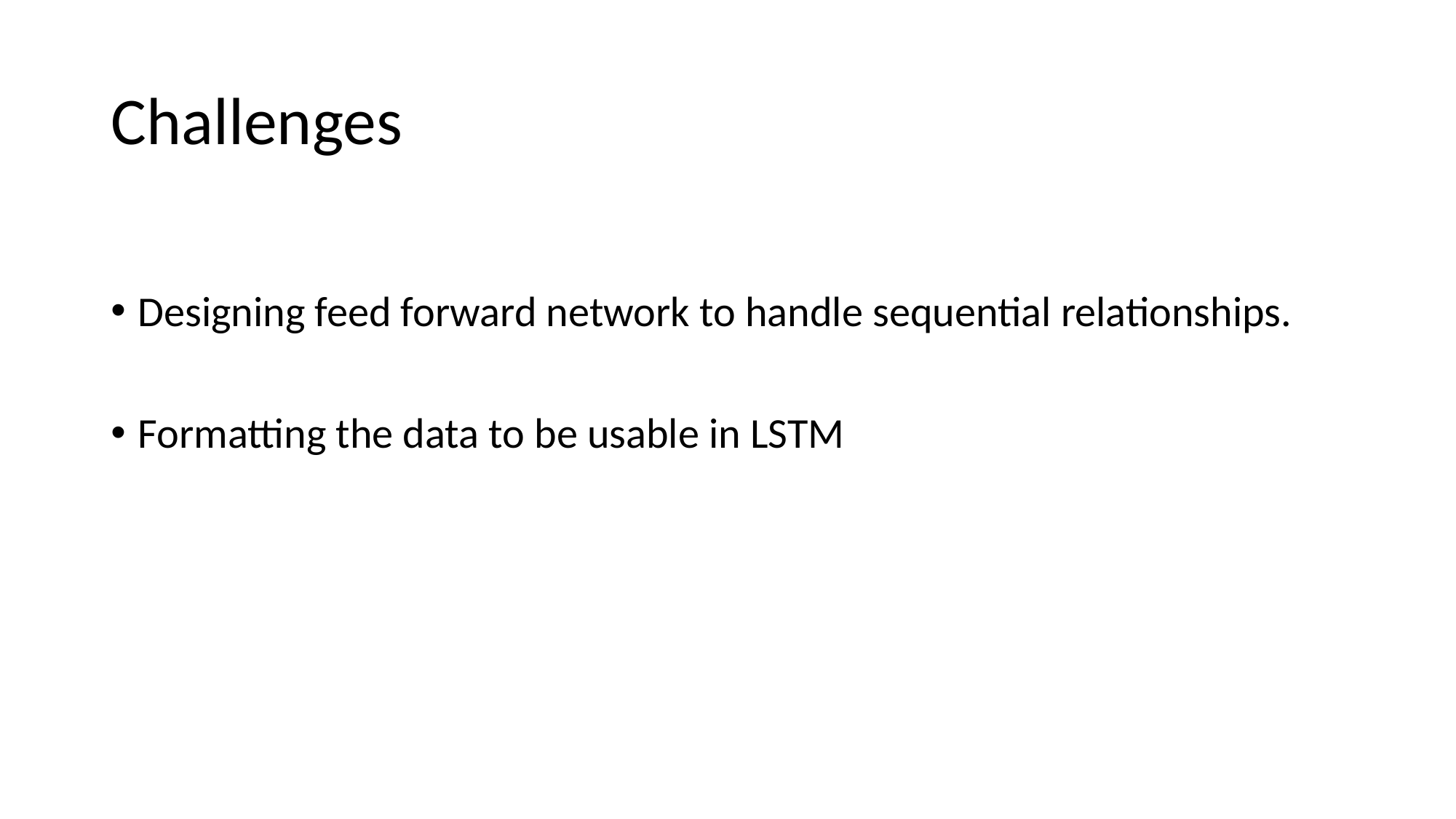

# Challenges

Designing feed forward network to handle sequential relationships.

Formatting the data to be usable in LSTM